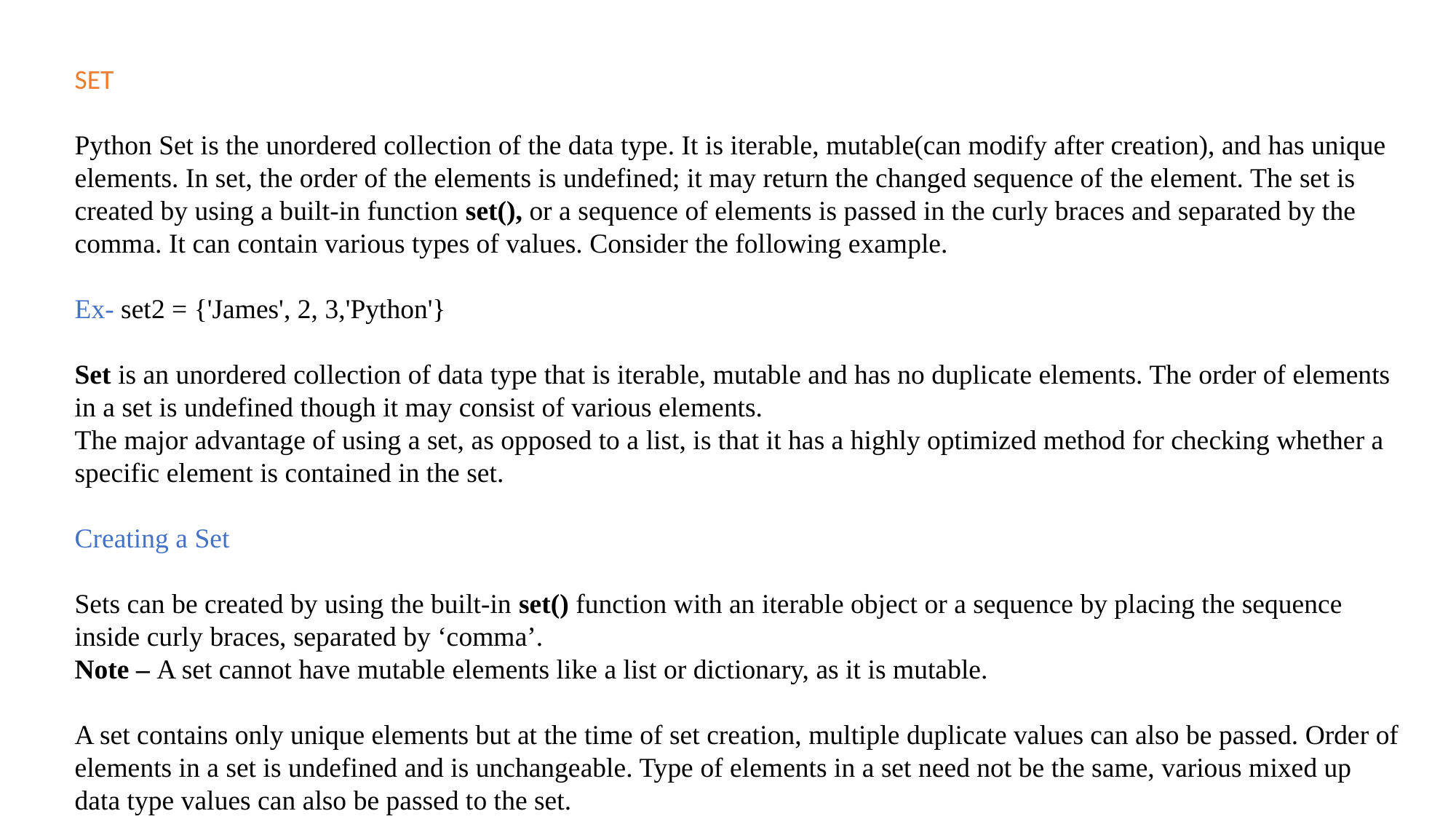

SET

Python Set is the unordered collection of the data type. It is iterable, mutable(can modify after creation), and has unique elements. In set, the order of the elements is undefined; it may return the changed sequence of the element. The set is created by using a built-in function set(), or a sequence of elements is passed in the curly braces and separated by the comma. It can contain various types of values. Consider the following example.

Ex- set2 = {'James', 2, 3,'Python'}

Set is an unordered collection of data type that is iterable, mutable and has no duplicate elements. The order of elements in a set is undefined though it may consist of various elements.
The major advantage of using a set, as opposed to a list, is that it has a highly optimized method for checking whether a specific element is contained in the set.

Creating a Set

Sets can be created by using the built-in set() function with an iterable object or a sequence by placing the sequence inside curly braces, separated by ‘comma’.
Note – A set cannot have mutable elements like a list or dictionary, as it is mutable.

A set contains only unique elements but at the time of set creation, multiple duplicate values can also be passed. Order of elements in a set is undefined and is unchangeable. Type of elements in a set need not be the same, various mixed up data type values can also be passed to the set.